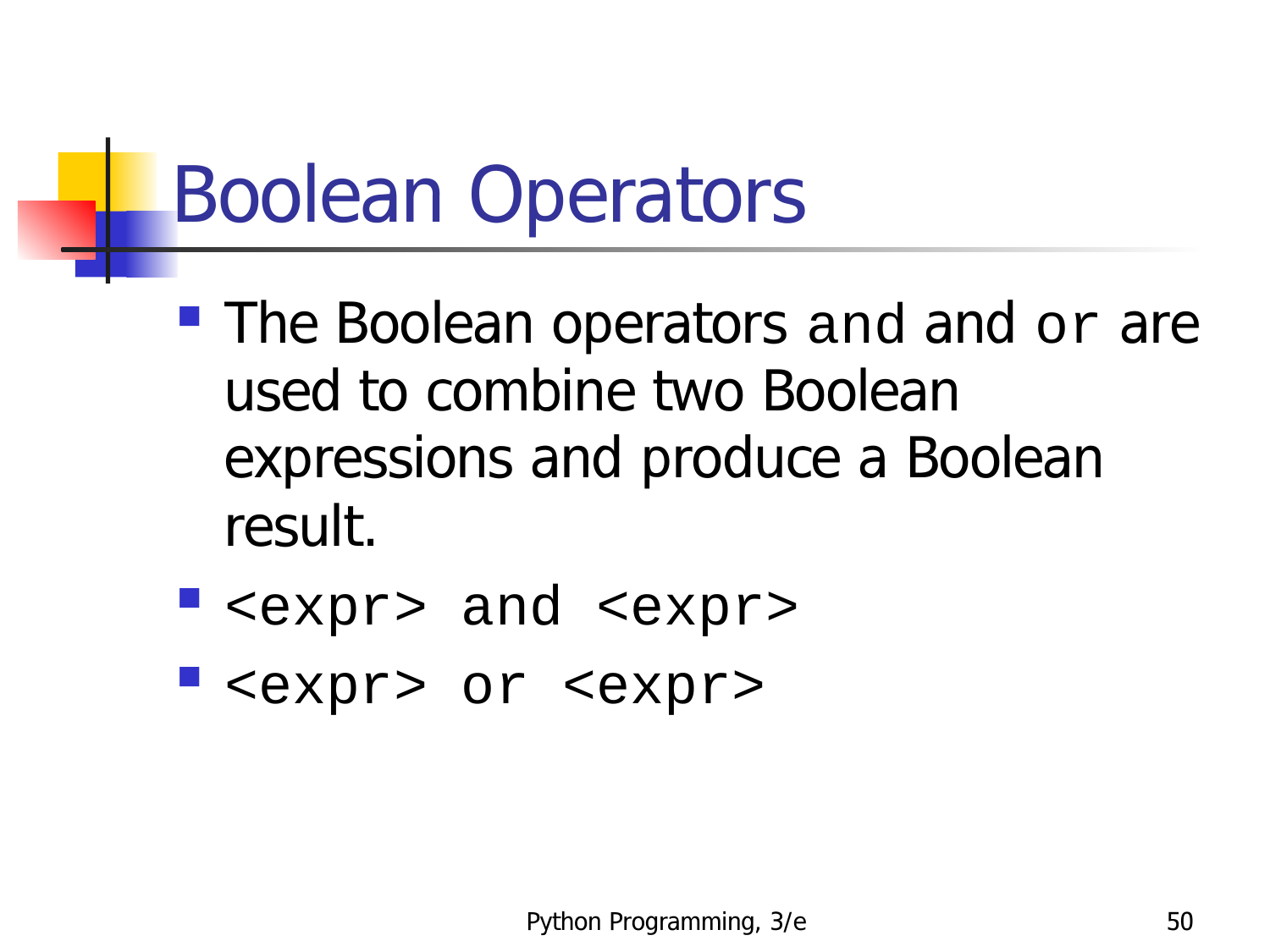

# Boolean Operators
The Boolean operators and and or are used to combine two Boolean expressions and produce a Boolean result.
<expr> and <expr>
<expr> or <expr>
Python Programming, 3/e
50